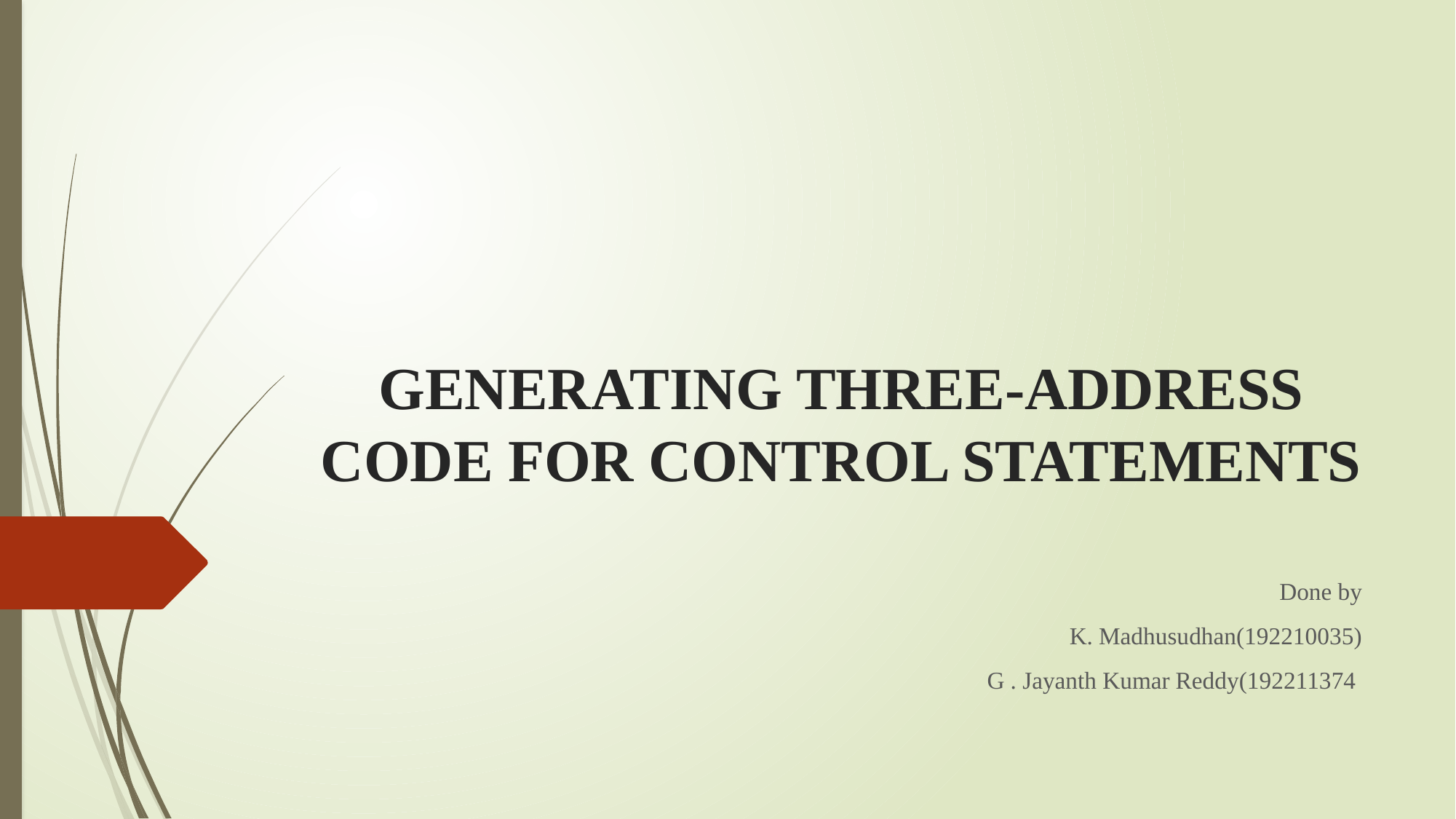

# GENERATING THREE-ADDRESS CODE FOR CONTROL STATEMENTS
                                     Done by
K. Madhusudhan(192210035)
G . Jayanth Kumar Reddy(192211374